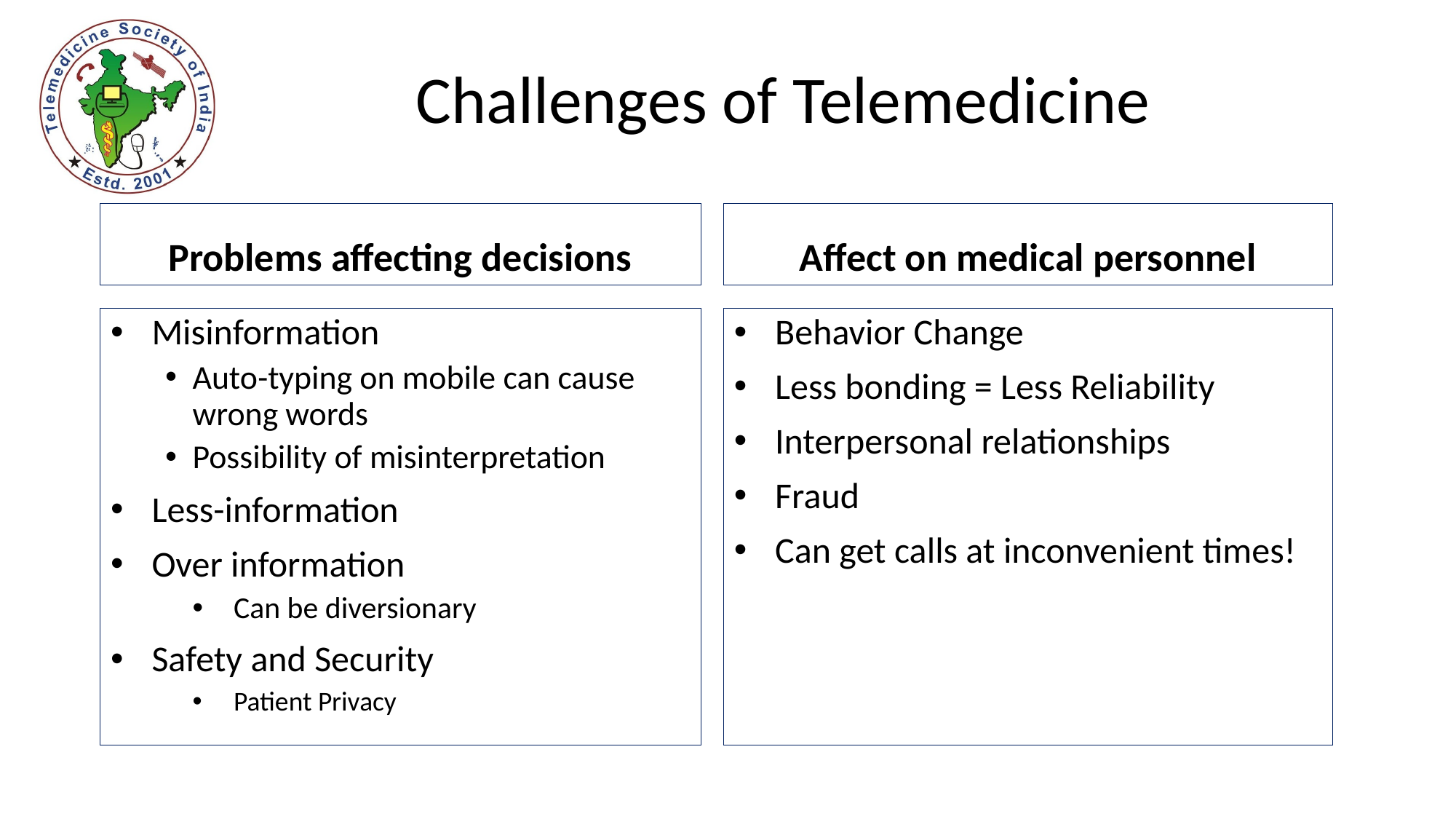

# Challenges of Telemedicine
Problems affecting decisions
Affect on medical personnel
Misinformation
Auto-typing on mobile can cause wrong words
Possibility of misinterpretation
Less-information
Over information
Can be diversionary
Safety and Security
Patient Privacy
Behavior Change
Less bonding = Less Reliability
Interpersonal relationships
Fraud
Can get calls at inconvenient times!